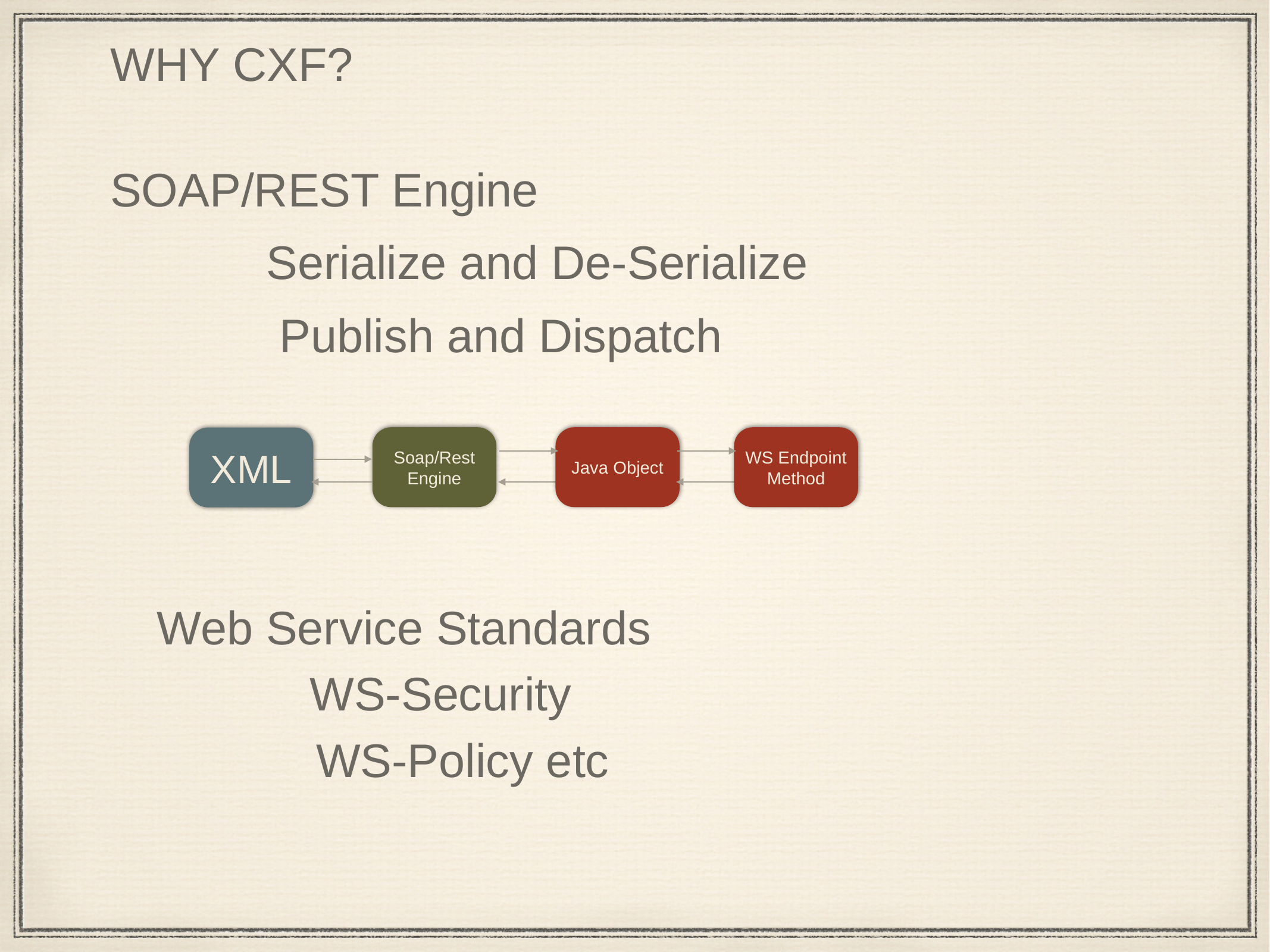

WHY CXF?
SOAP/REST Engine
Serialize and De-Serialize
Publish and Dispatch
Soap/Rest Engine
Java Object
WS Endpoint Method
XML

Web Service Standards
WS-Security
WS-Policy etc